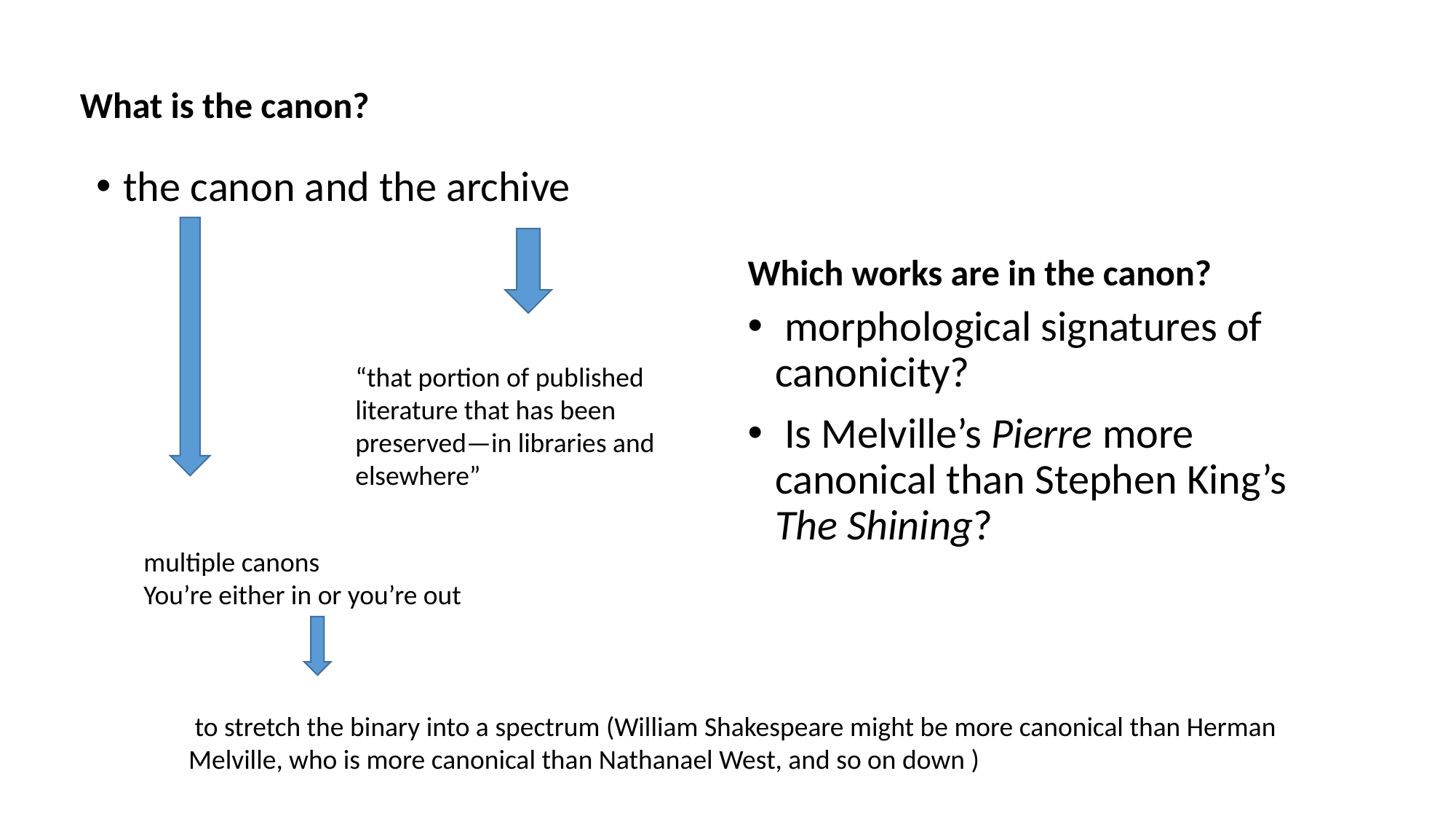

What is the canon?
the canon and the archive
Which works are in the canon?

 morphological signatures of canonicity?
 Is Melville’s Pierre more canonical than Stephen King’s The Shining?
“that portion of published literature that has been preserved—in libraries and elsewhere”
 multiple canons
 You’re either in or you’re out

 to stretch the binary into a spectrum (William Shakespeare might be more canonical than Herman Melville, who is more canonical than Nathanael West, and so on down )